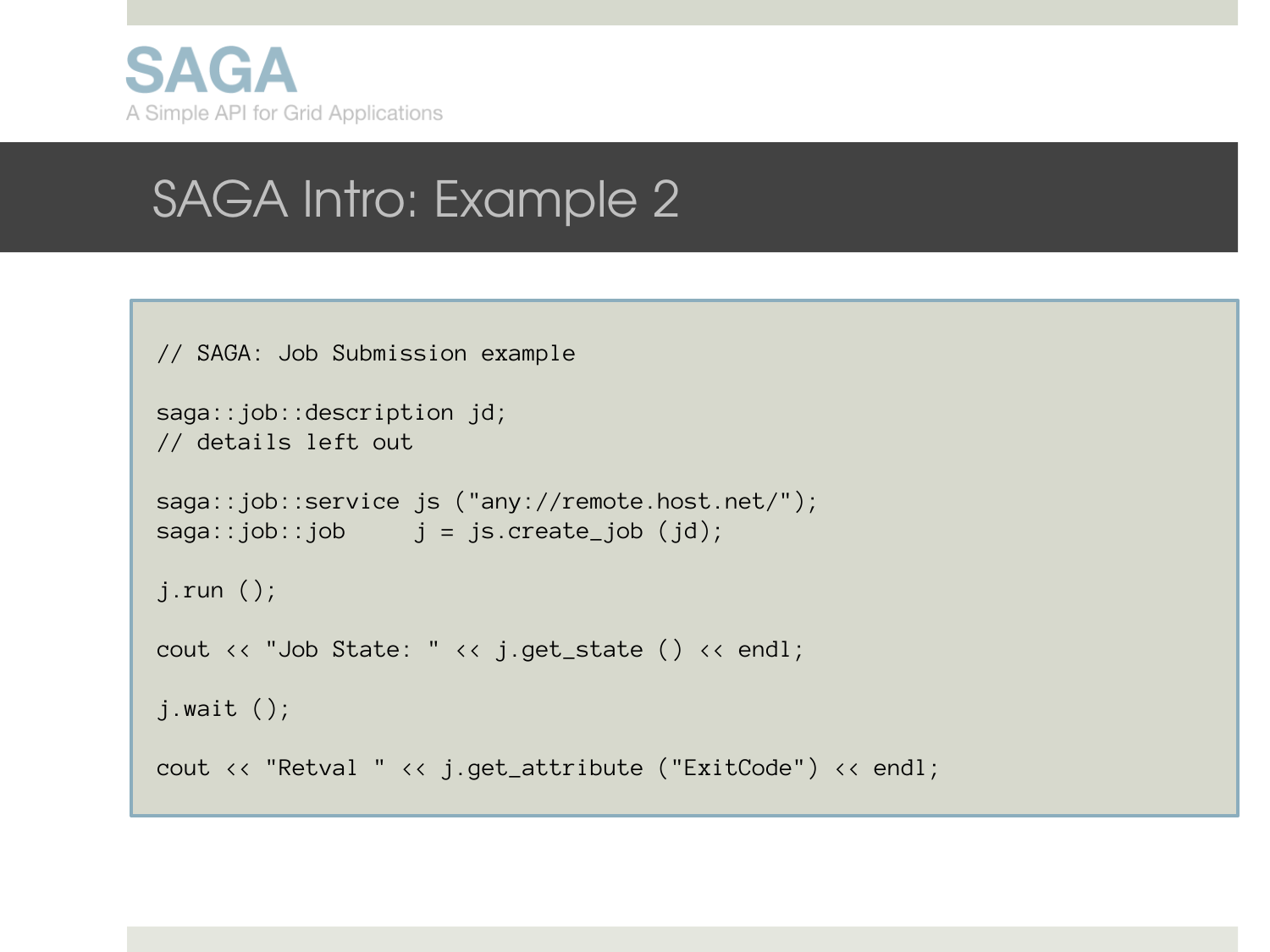

# SAGA Intro: Example 2

 // SAGA: Job Submission example

 saga::job::description jd;
 // details left out

 saga::job::service js ("any://remote.host.net/");
 saga::job::job     j = js.create_job (jd);

 j.run ();

 cout << "Job State: " << j.get_state () << endl;

 j.wait ();

 cout << "Retval " << j.get_attribute ("ExitCode") << endl;